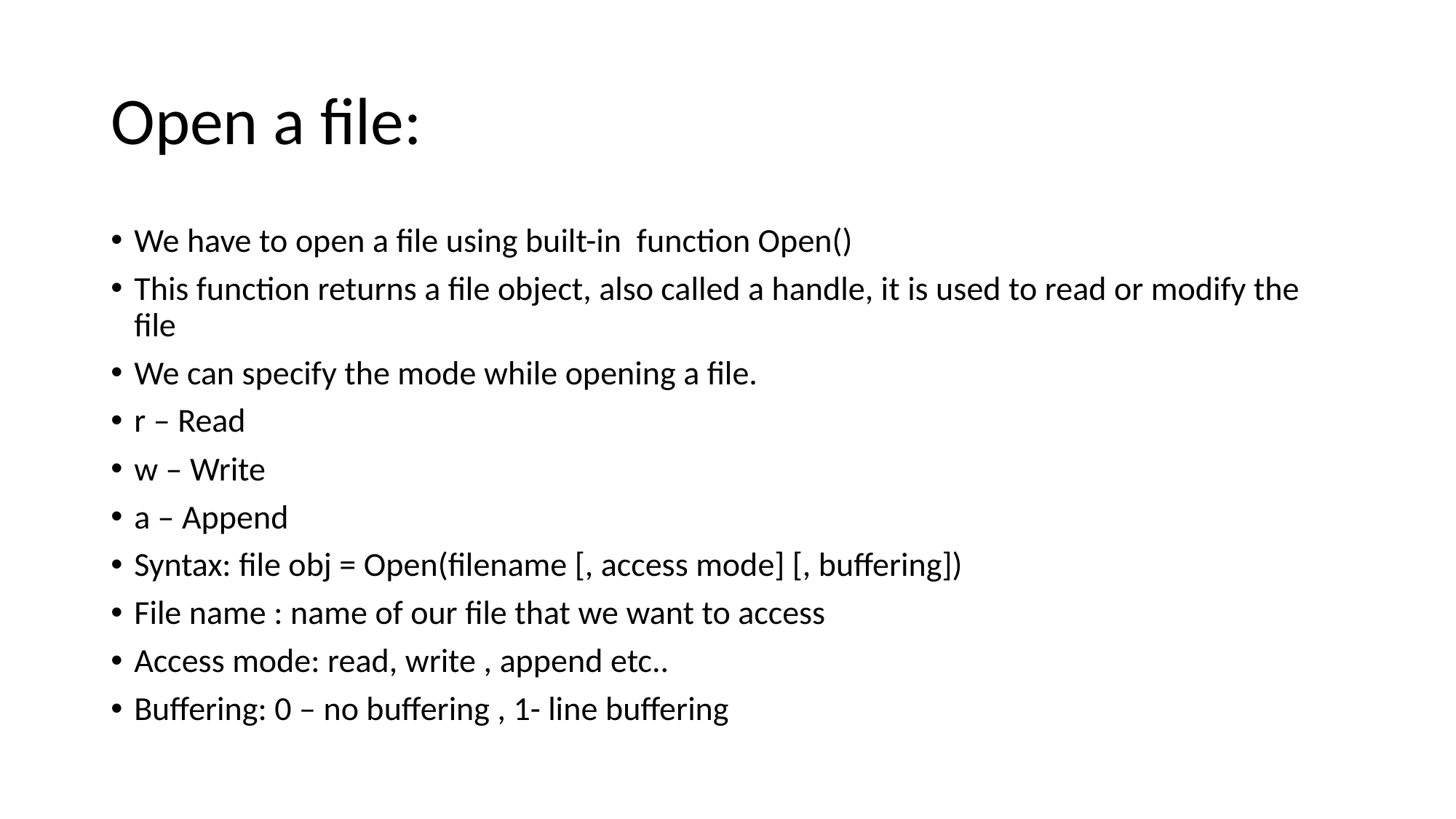

# Open a file:
We have to open a file using built-in  function Open()
This function returns a file object, also called a handle, it is used to read or modify the file
We can specify the mode while opening a file.
r – Read
w – Write
a – Append
Syntax: file obj = Open(filename [, access mode] [, buffering])
File name : name of our file that we want to access
Access mode: read, write , append etc..
Buffering: 0 – no buffering , 1- line buffering